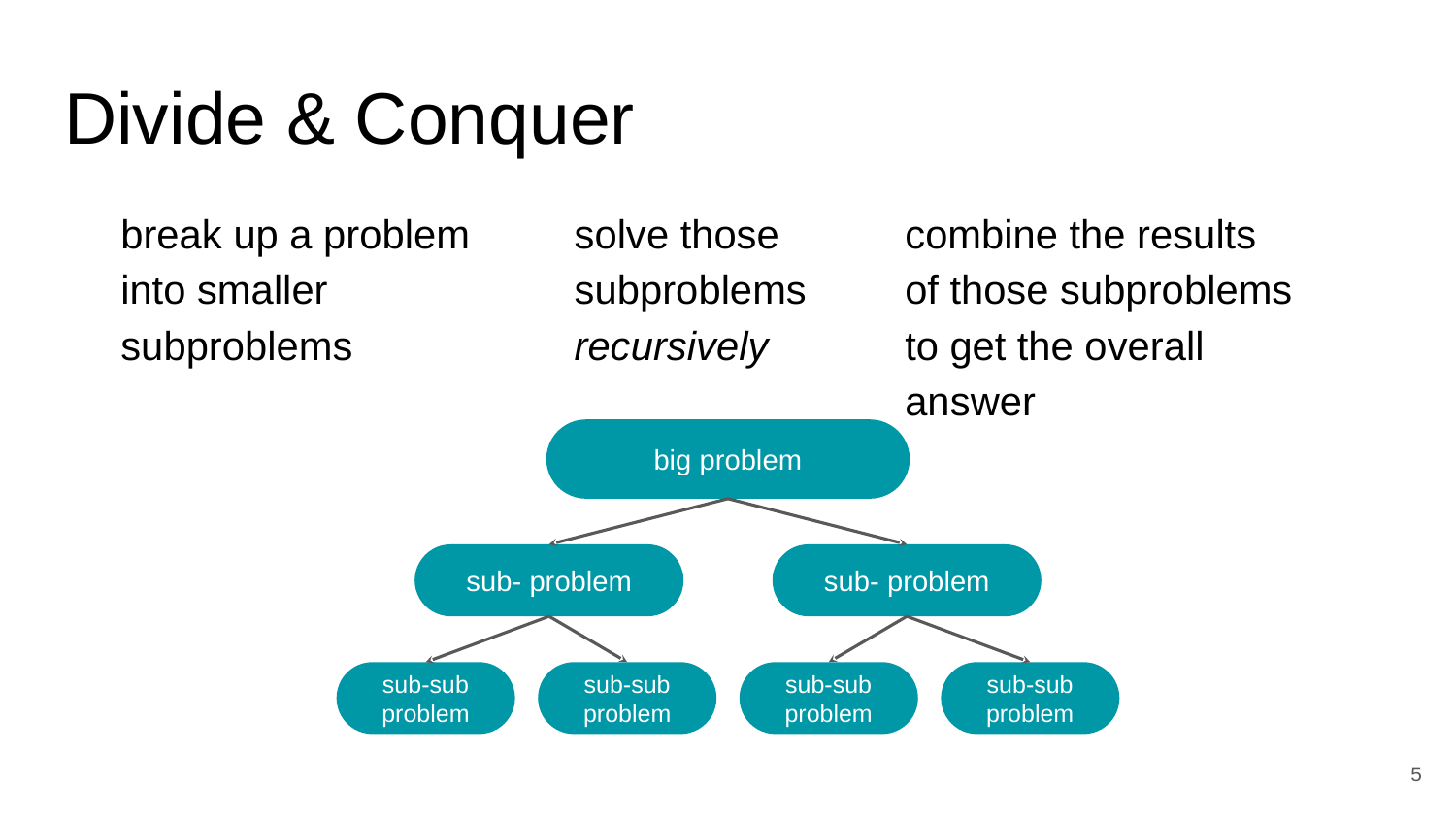

Divide & Conquer

break up a problem into smaller subproblems

solve those subproblems recursively

combine the results of those subproblems to get the overall answer

big problem
sub- problem
sub- problem
sub-sub problem
sub-sub problem
sub-sub problem
sub-sub problem
5